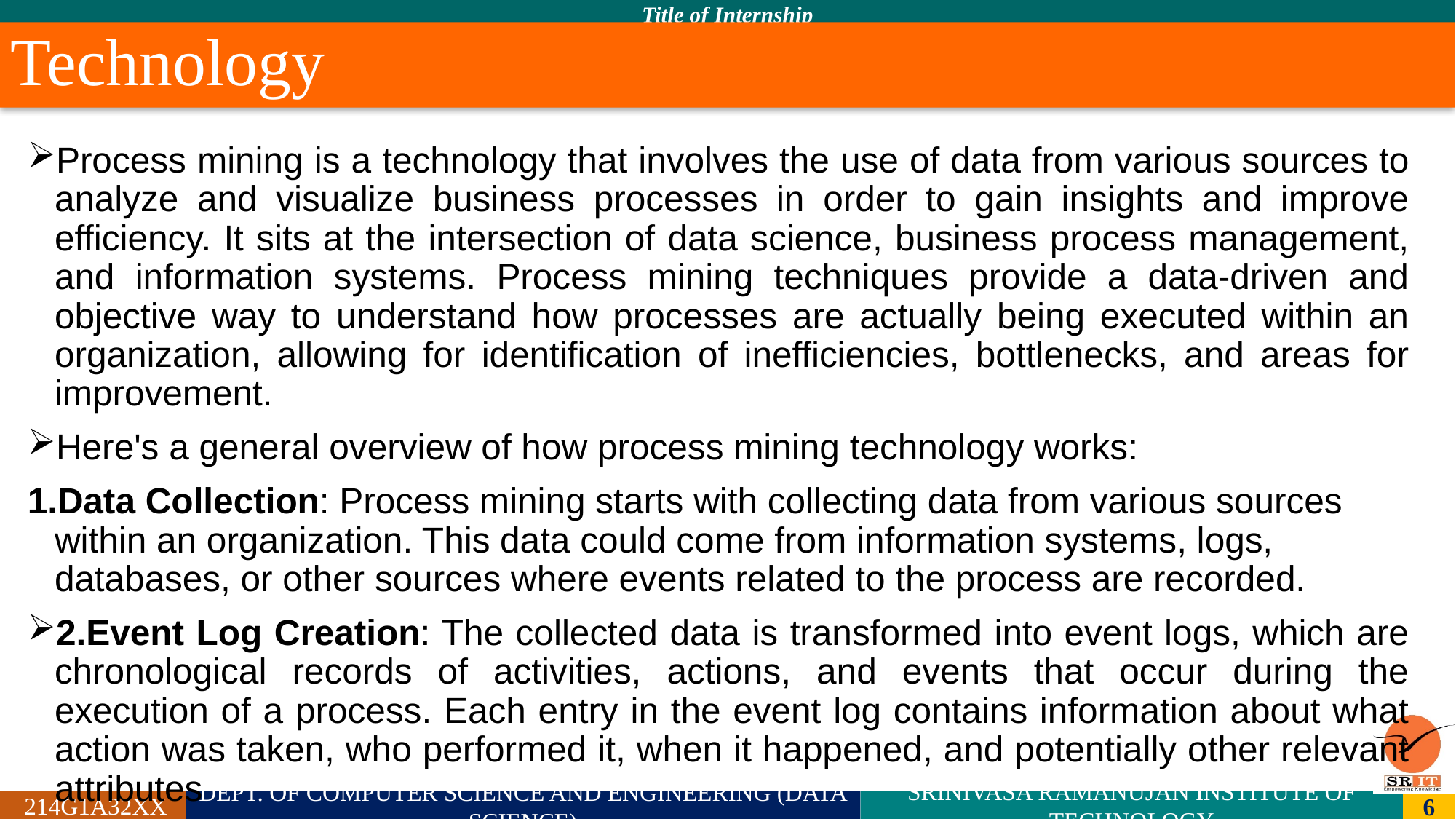

# Technology
Process mining is a technology that involves the use of data from various sources to analyze and visualize business processes in order to gain insights and improve efficiency. It sits at the intersection of data science, business process management, and information systems. Process mining techniques provide a data-driven and objective way to understand how processes are actually being executed within an organization, allowing for identification of inefficiencies, bottlenecks, and areas for improvement.
Here's a general overview of how process mining technology works:
Data Collection: Process mining starts with collecting data from various sources within an organization. This data could come from information systems, logs, databases, or other sources where events related to the process are recorded.
2.Event Log Creation: The collected data is transformed into event logs, which are chronological records of activities, actions, and events that occur during the execution of a process. Each entry in the event log contains information about what action was taken, who performed it, when it happened, and potentially other relevant attributes